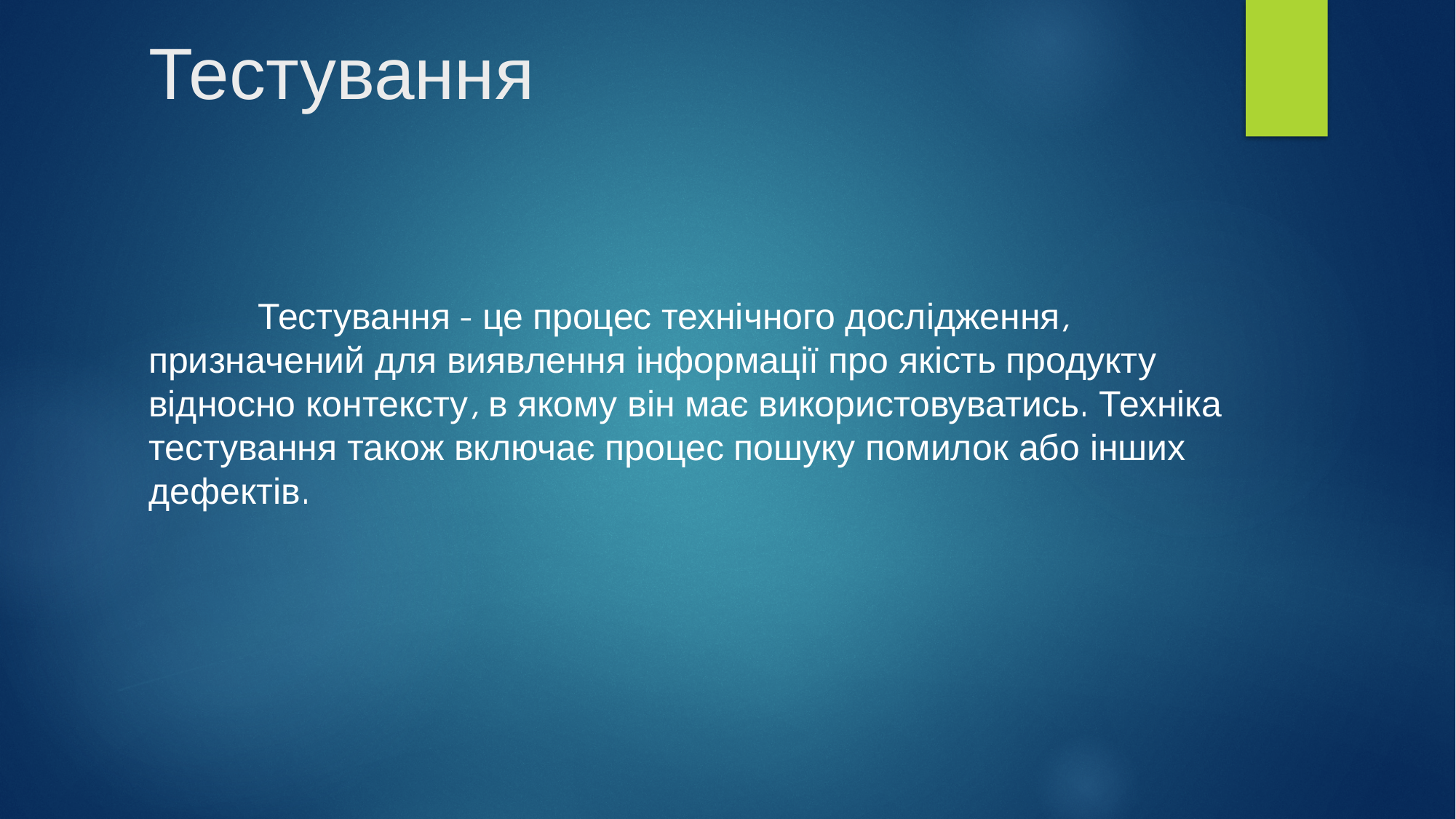

# Тестування
	Тестування - це процес технічного дослідження, призначений для виявлення інформації про якість продукту відносно контексту, в якому він має використовуватись. Техніка тестування також включає процес пошуку помилок або інших дефектів.